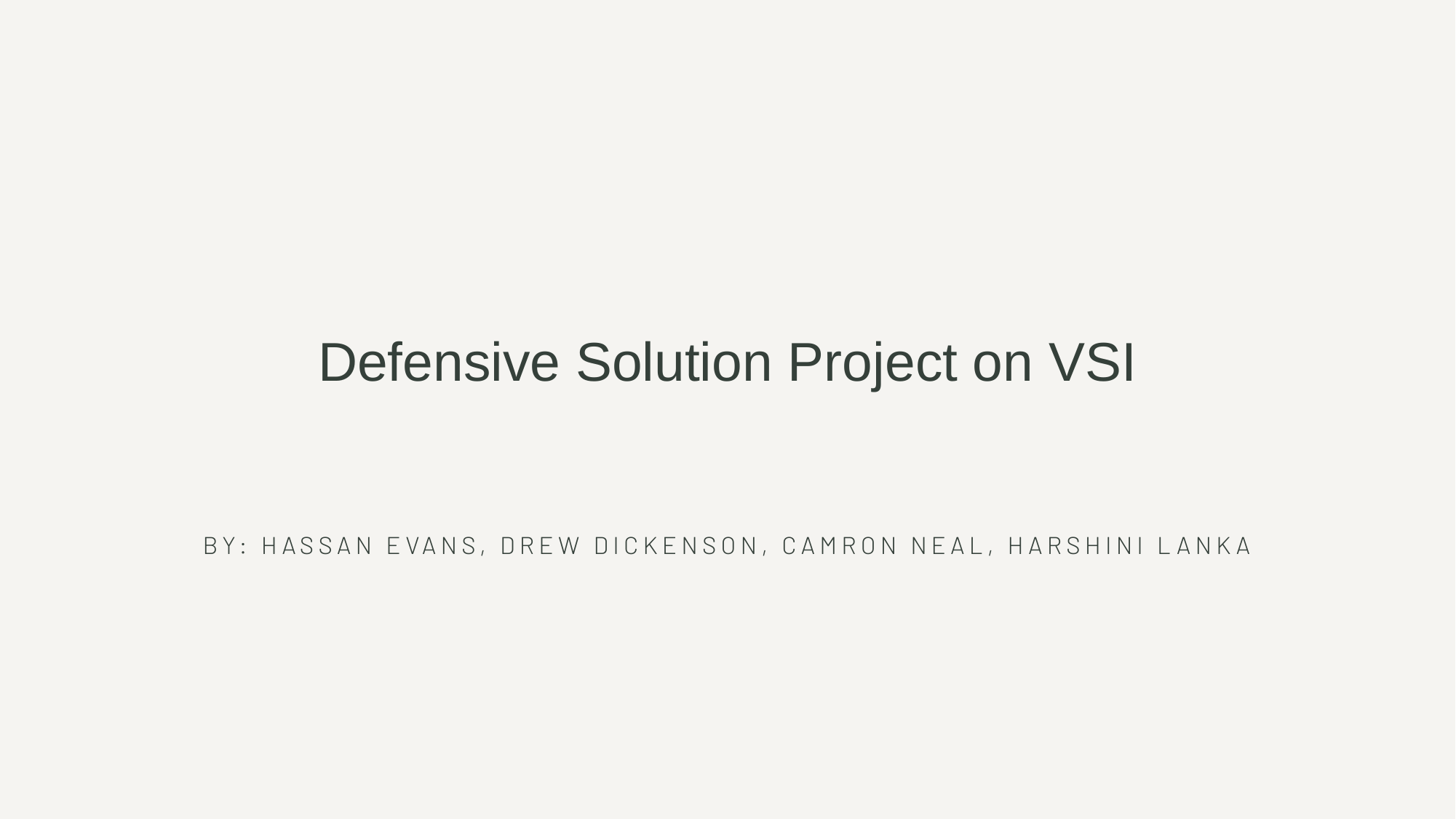

# Defensive Solution Project on VSI
By: Hassan Evans, Drew Dickenson, Camron Neal, Harshini Lanka